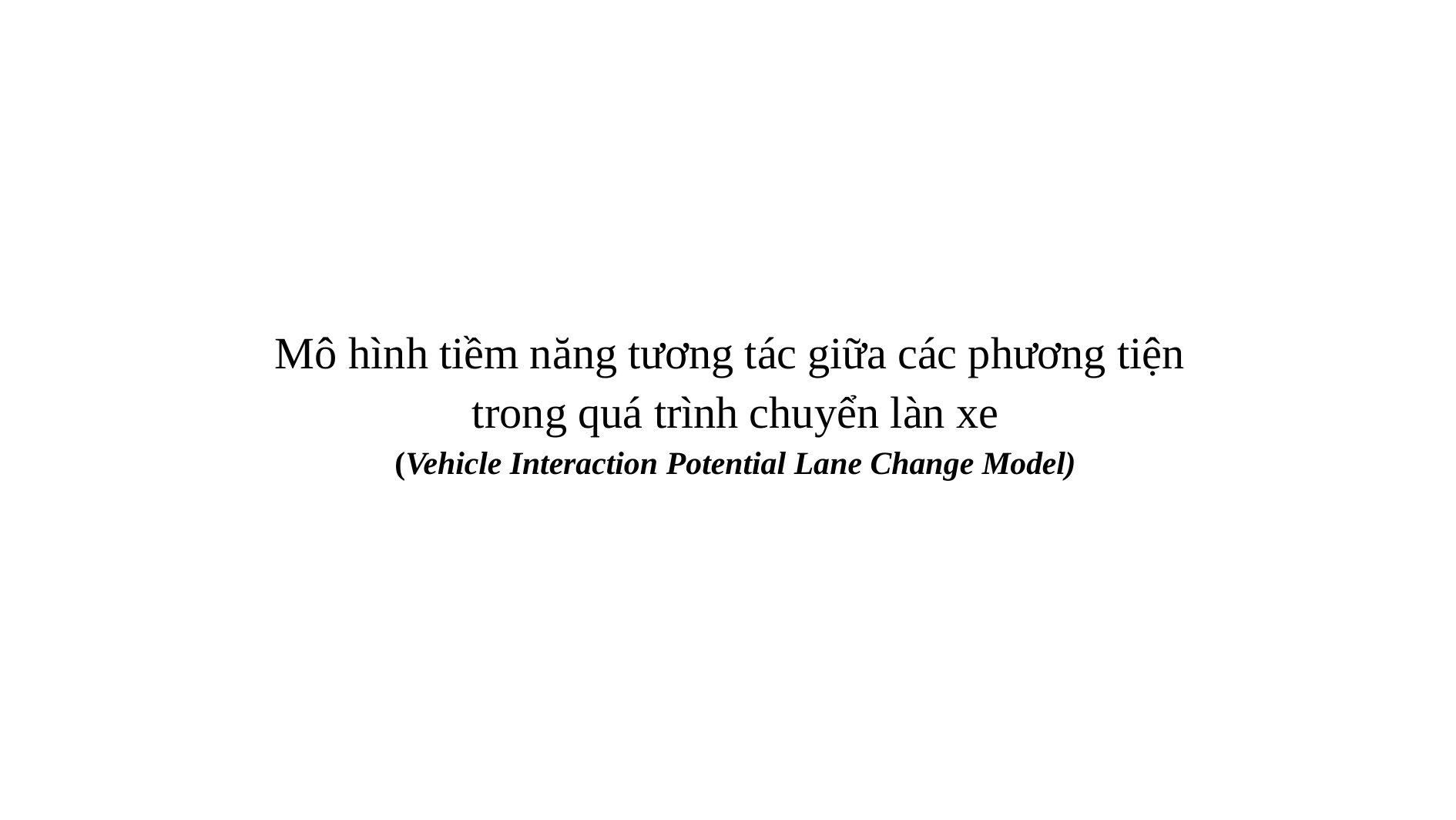

# Mô hình tiềm năng tương tác giữa các phương tiện trong quá trình chuyển làn xe
(Vehicle Interaction Potential Lane Change Model)